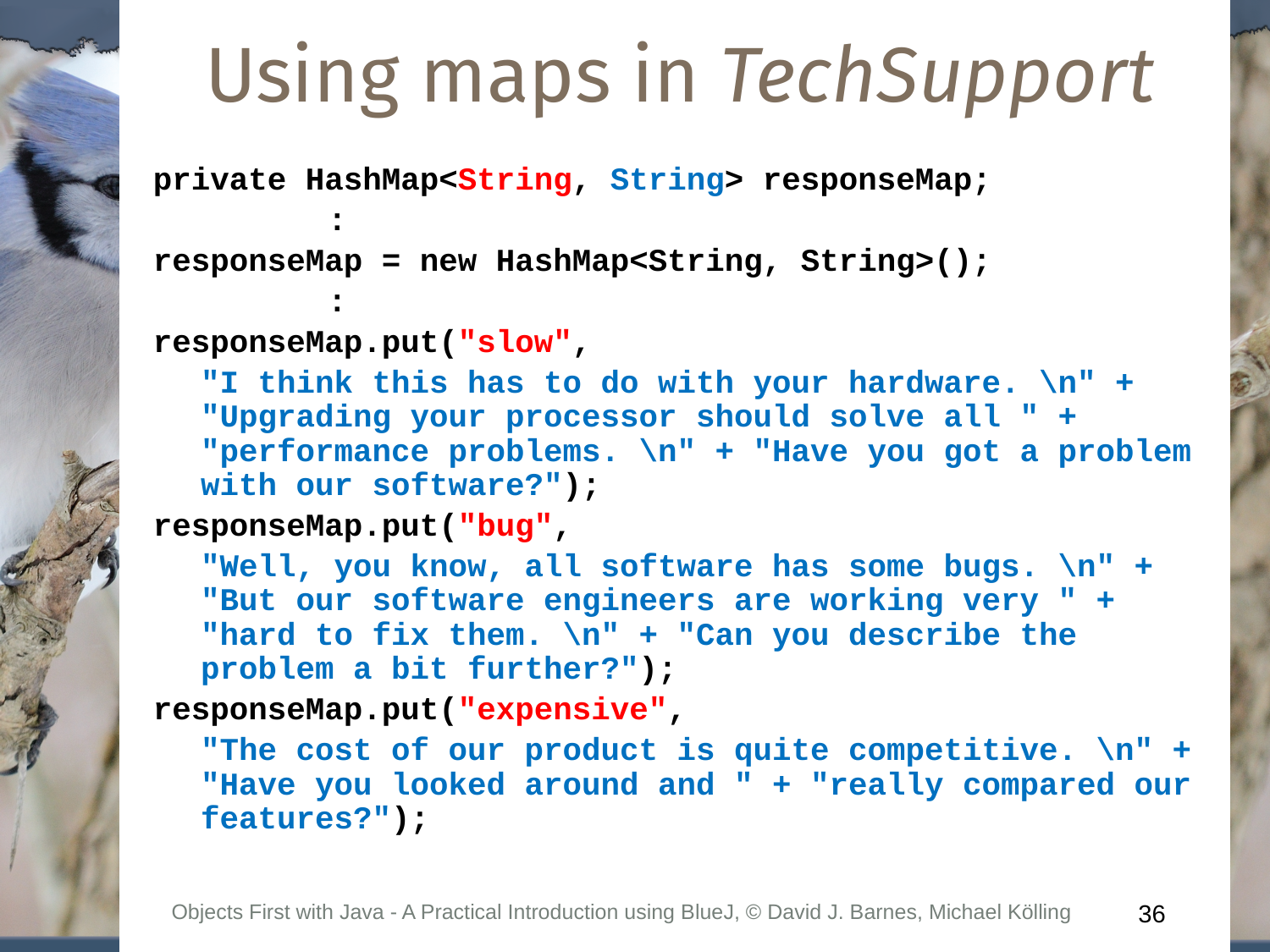

# Using maps in TechSupport
private HashMap<String, String> responseMap;
		:
responseMap = new HashMap<String, String>();
		:
responseMap.put("slow",
	"I think this has to do with your hardware. \n" + "Upgrading your processor should solve all " + "performance problems. \n" + "Have you got a problem with our software?");
responseMap.put("bug",
	"Well, you know, all software has some bugs. \n" + "But our software engineers are working very " + "hard to fix them. \n" + "Can you describe the problem a bit further?");
responseMap.put("expensive",
	"The cost of our product is quite competitive. \n" + "Have you looked around and " + "really compared our features?");

Objects First with Java - A Practical Introduction using BlueJ, © David J. Barnes, Michael Kölling